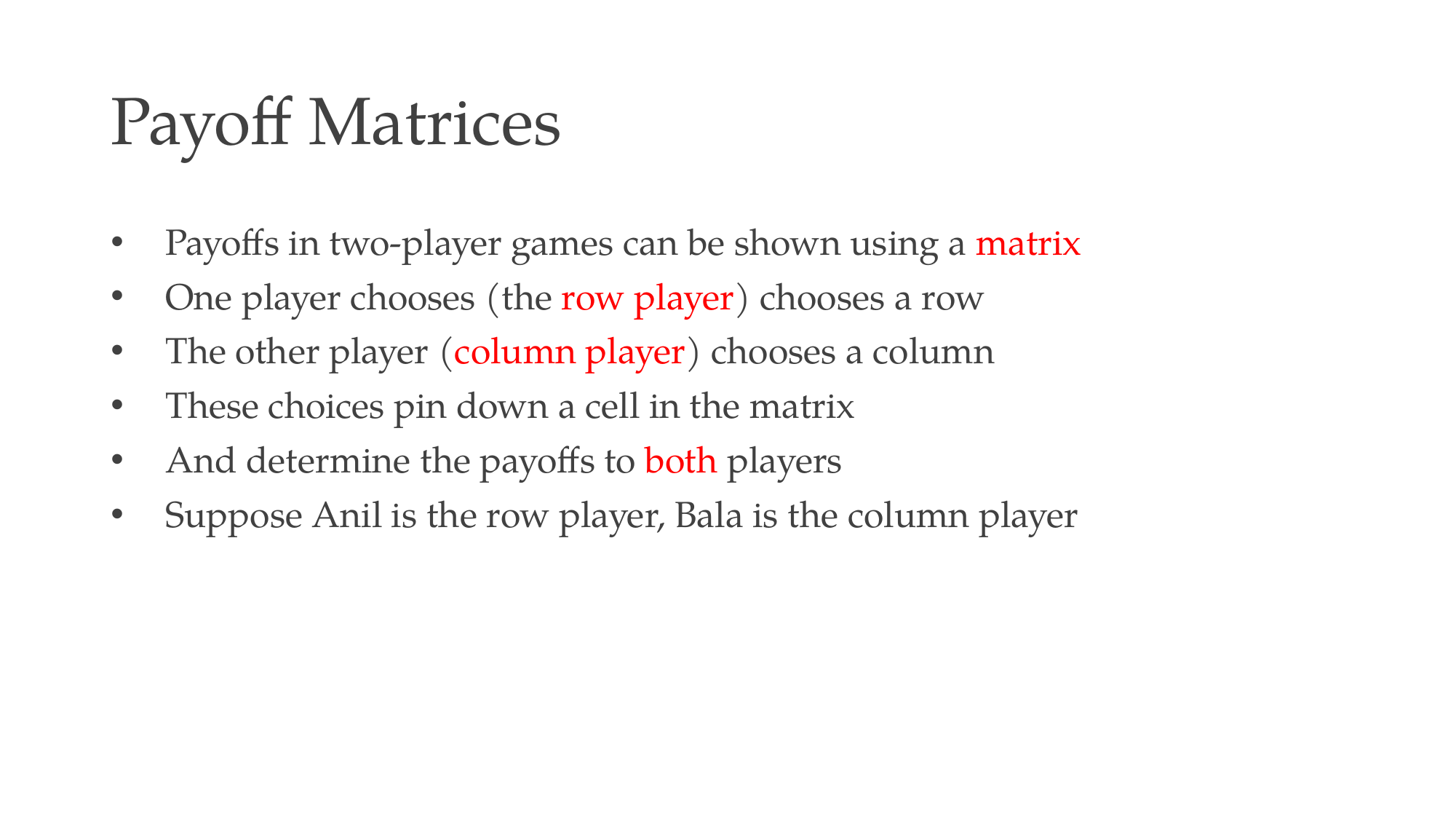

# Payoff Matrices
Payoffs in two-player games can be shown using a matrix
One player chooses (the row player) chooses a row
The other player (column player) chooses a column
These choices pin down a cell in the matrix
And determine the payoffs to both players
Suppose Anil is the row player, Bala is the column player